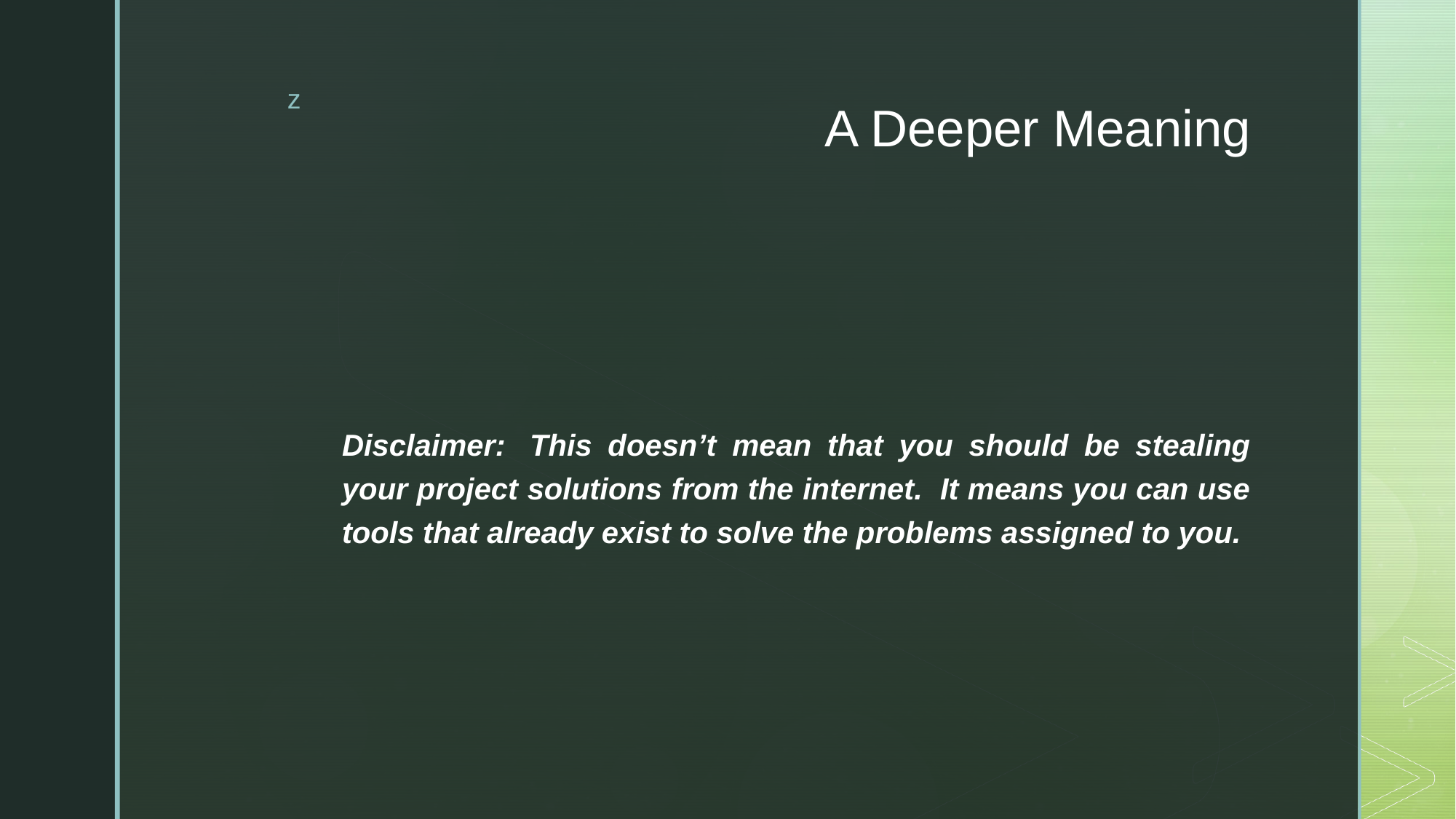

# A Deeper Meaning
Disclaimer:  This doesn’t mean that you should be stealing your project solutions from the internet.  It means you can use tools that already exist to solve the problems assigned to you.